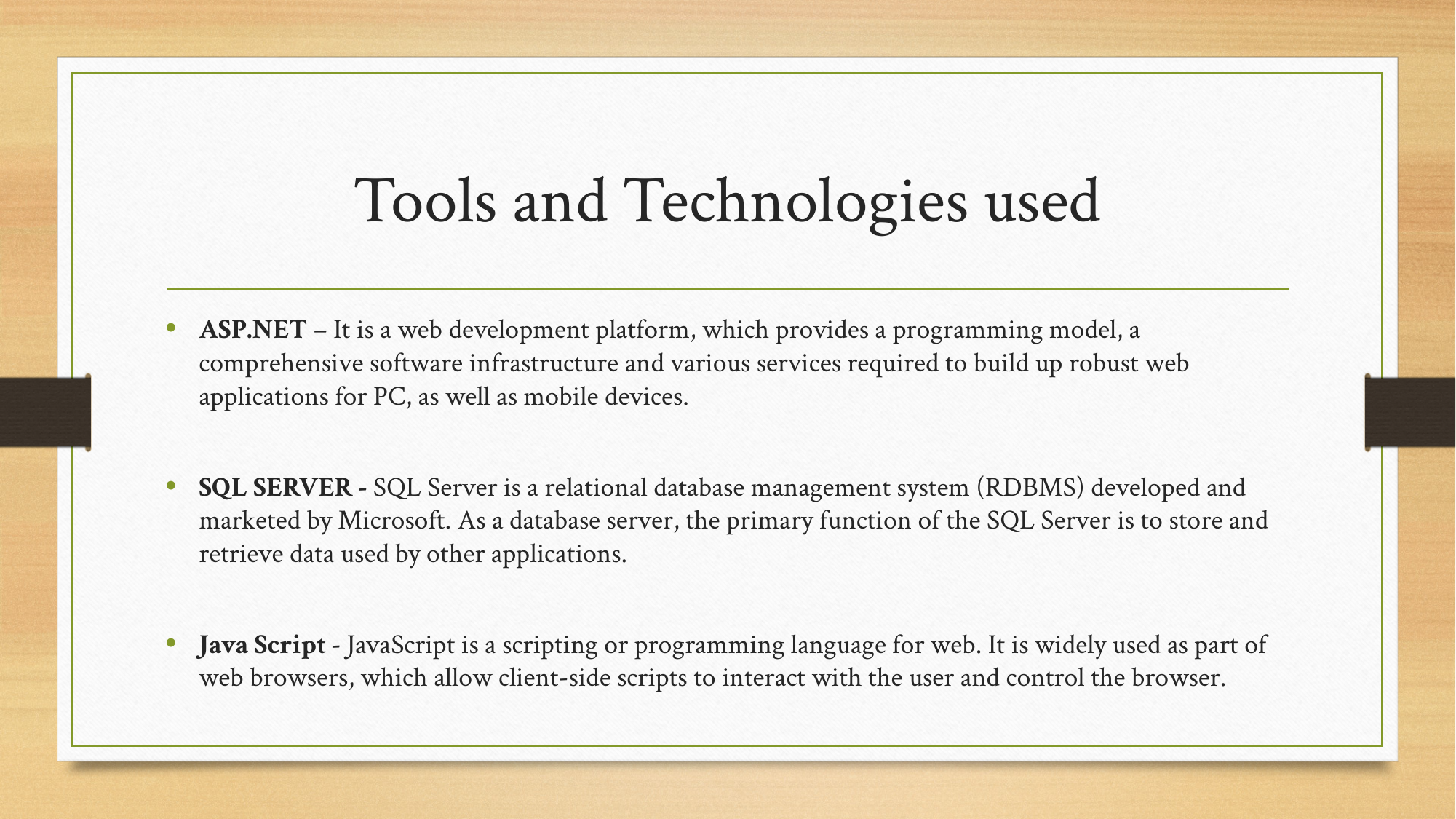

# Tools and Technologies used
ASP.NET – It is a web development platform, which provides a programming model, a comprehensive software infrastructure and various services required to build up robust web applications for PC, as well as mobile devices.

SQL SERVER - SQL Server is a relational database management system (RDBMS) developed and marketed by Microsoft. As a database server, the primary function of the SQL Server is to store and retrieve data used by other applications.

Java Script - JavaScript is a scripting or programming language for web. It is widely used as part of web browsers, which allow client-side scripts to interact with the user and control the browser.